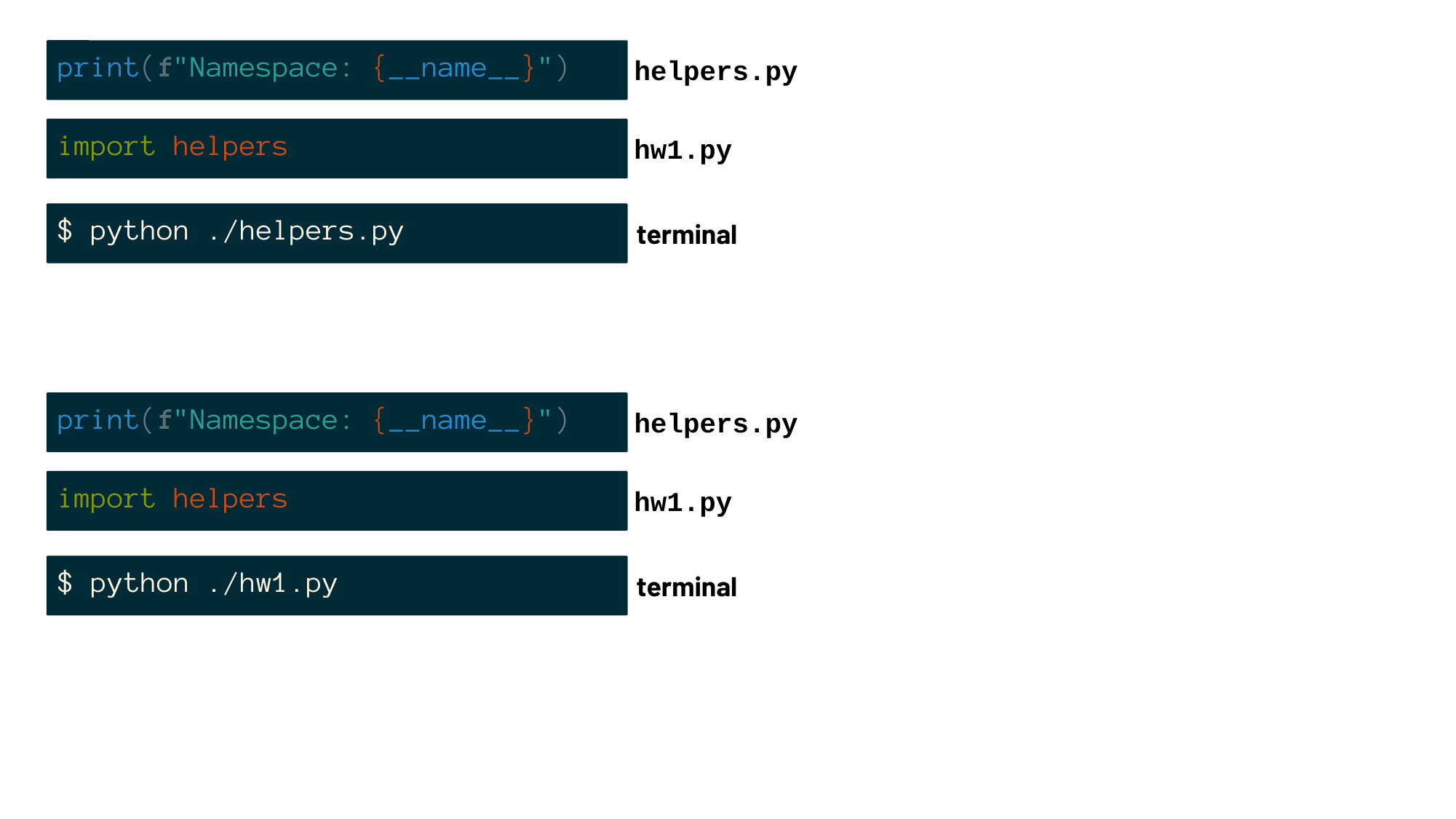

print(f"Namespace: {__name__}")
helpers.py
import helpers
hw1.py
$ python ./helpers.py

terminal
print(f"Namespace: {__name__}")
helpers.py
import helpers
hw1.py
$ python ./hw1.py

terminal